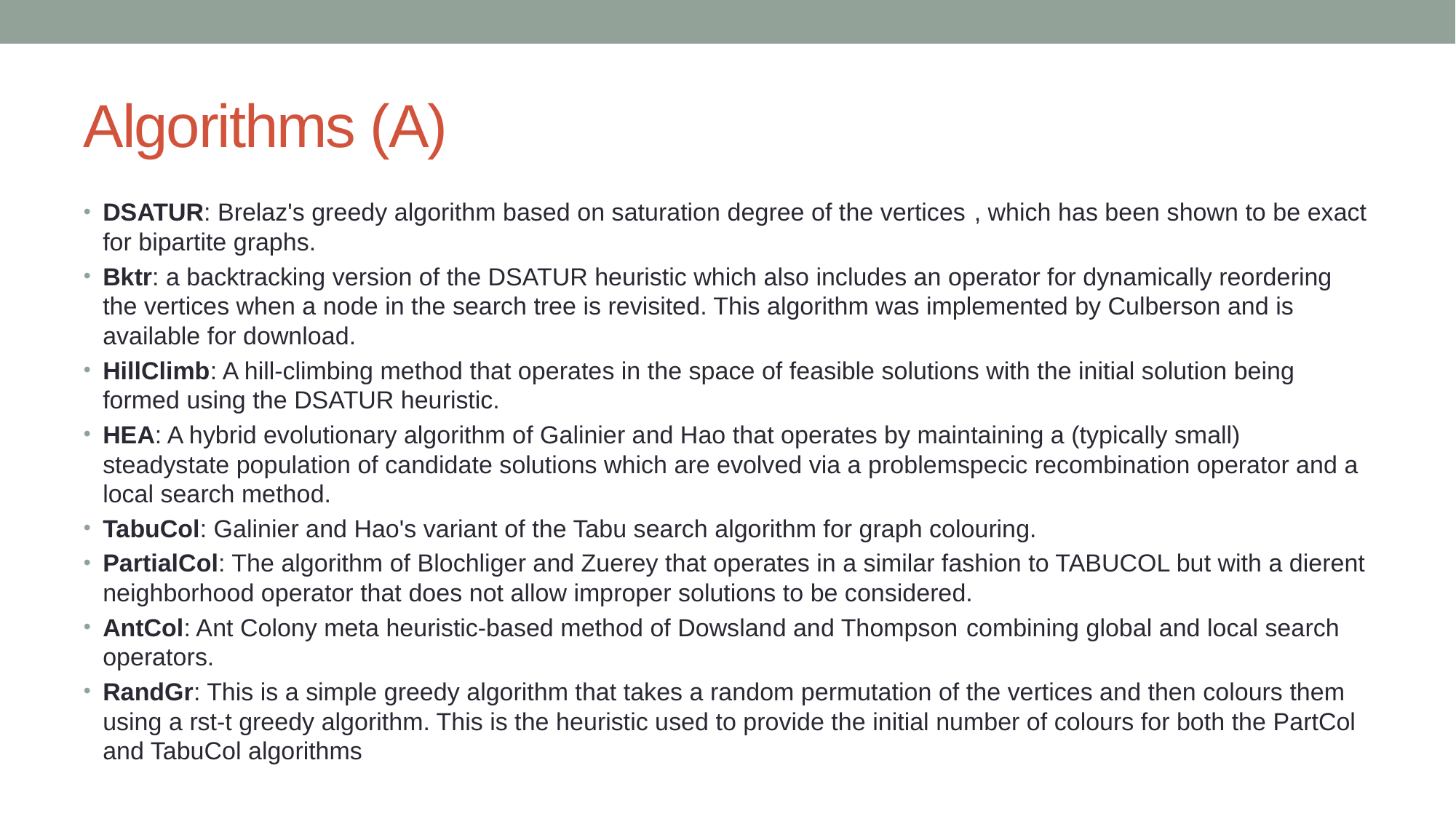

# Algorithms (A)
DSATUR: Brelaz's greedy algorithm based on saturation degree of the vertices , which has been shown to be exact for bipartite graphs.
Bktr: a backtracking version of the DSATUR heuristic which also includes an operator for dynamically reordering the vertices when a node in the search tree is revisited. This algorithm was implemented by Culberson and is available for download.
HillClimb: A hill-climbing method that operates in the space of feasible solutions with the initial solution being formed using the DSATUR heuristic.
HEA: A hybrid evolutionary algorithm of Galinier and Hao that operates by maintaining a (typically small) steadystate population of candidate solutions which are evolved via a problemspecic recombination operator and a local search method.
TabuCol: Galinier and Hao's variant of the Tabu search algorithm for graph colouring.
PartialCol: The algorithm of Blochliger and Zuerey that operates in a similar fashion to TABUCOL but with a dierent neighborhood operator that does not allow improper solutions to be considered.
AntCol: Ant Colony meta heuristic-based method of Dowsland and Thompson combining global and local search operators.
RandGr: This is a simple greedy algorithm that takes a random permutation of the vertices and then colours them using a rst-t greedy algorithm. This is the heuristic used to provide the initial number of colours for both the PartCol and TabuCol algorithms